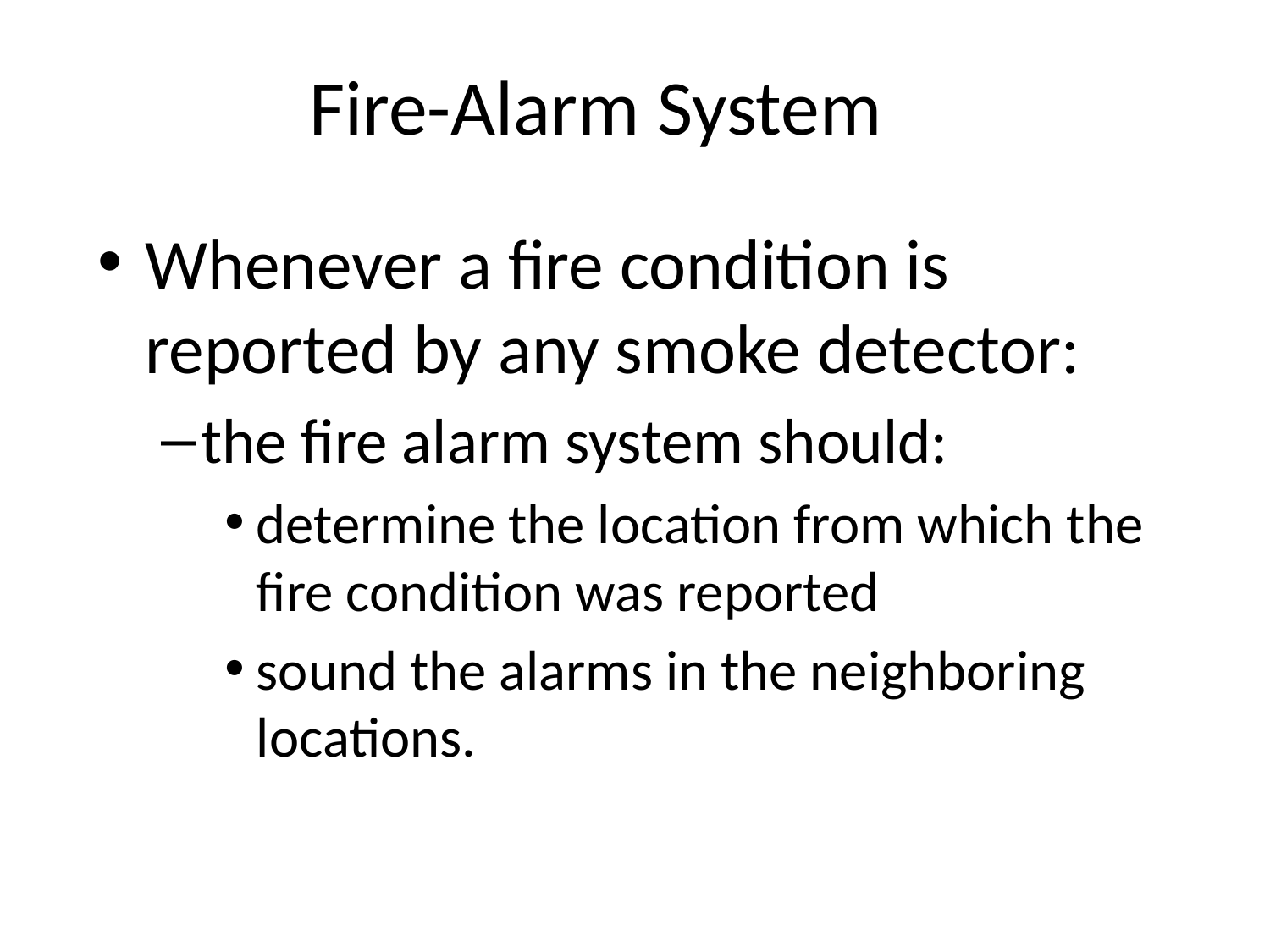

# Fire-Alarm System
Whenever a fire condition is reported by any smoke detector:
the fire alarm system should:
determine the location from which the fire condition was reported
sound the alarms in the neighboring locations.